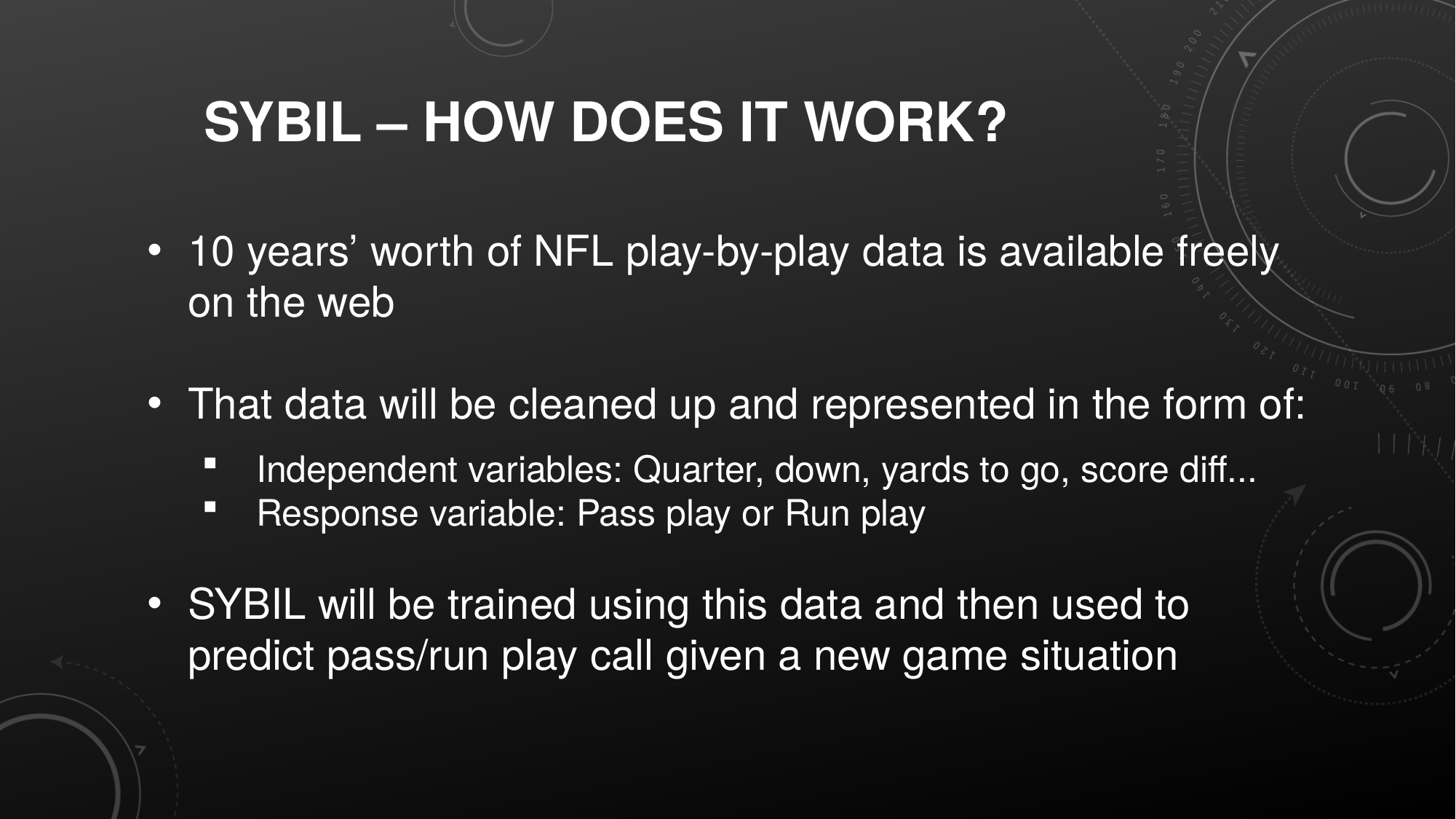

#
SYBIL – HOW DOES IT WORK?
10 years’ worth of NFL play-by-play data is available freely on the web

That data will be cleaned up and represented in the form of:
Independent variables: Quarter, down, yards to go, score diff...
Response variable: Pass play or Run play

SYBIL will be trained using this data and then used to predict pass/run play call given a new game situation